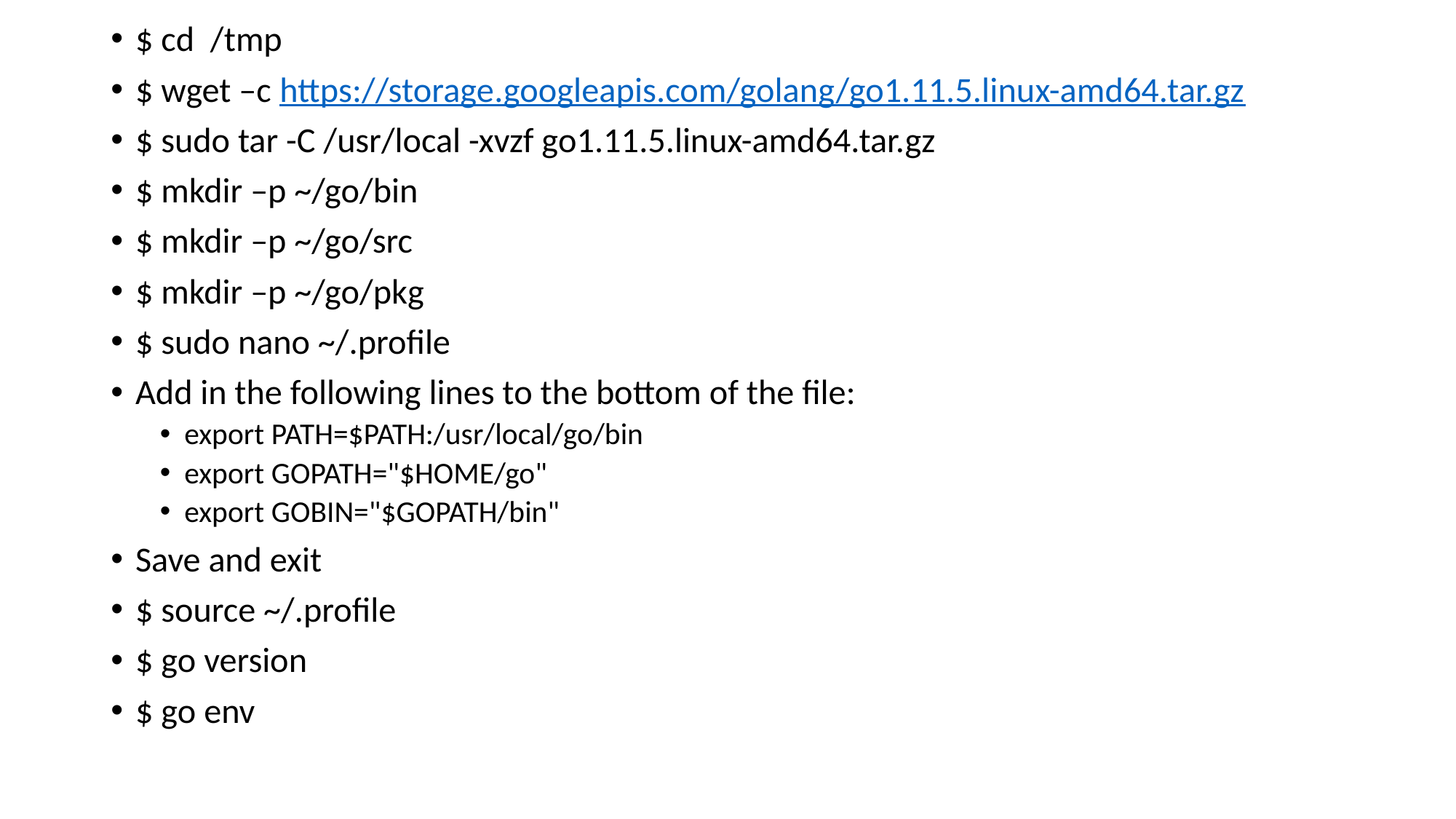

$ cd  /tmp
$ wget –c https://storage.googleapis.com/golang/go1.11.5.linux-amd64.tar.gz
$ sudo tar -C /usr/local -xvzf go1.11.5.linux-amd64.tar.gz
$ mkdir –p ~/go/bin
$ mkdir –p ~/go/src
$ mkdir –p ~/go/pkg
$ sudo nano ~/.profile
Add in the following lines to the bottom of the file:
export PATH=$PATH:/usr/local/go/bin
export GOPATH="$HOME/go"
export GOBIN="$GOPATH/bin"
Save and exit
$ source ~/.profile
$ go version
$ go env